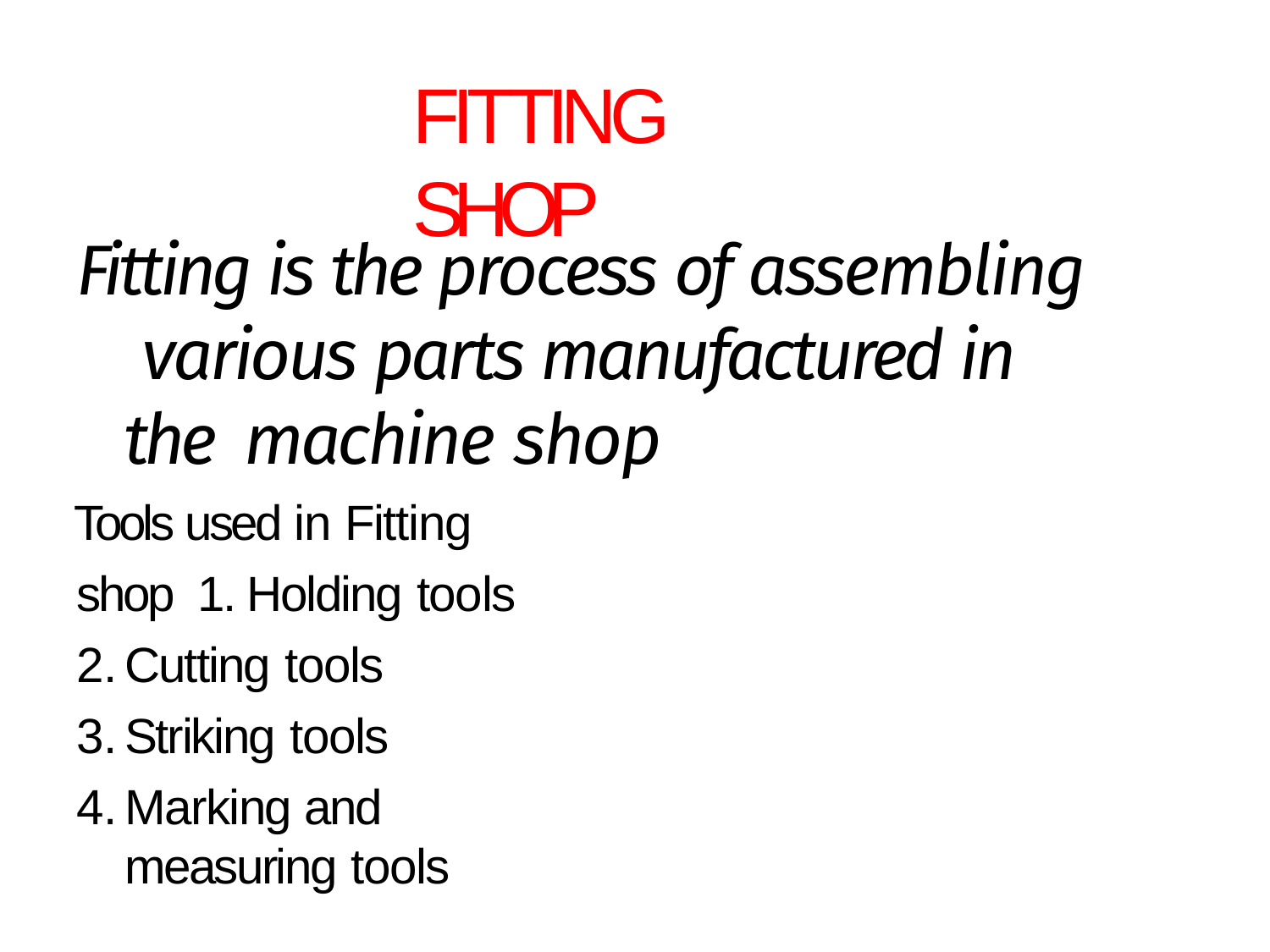

# FITTING SHOP
Fitting is the process of assembling  various parts manufactured in the  machine shop
Tools used in Fitting shop  1. Holding tools
Cutting tools
Striking tools
Marking and measuring tools